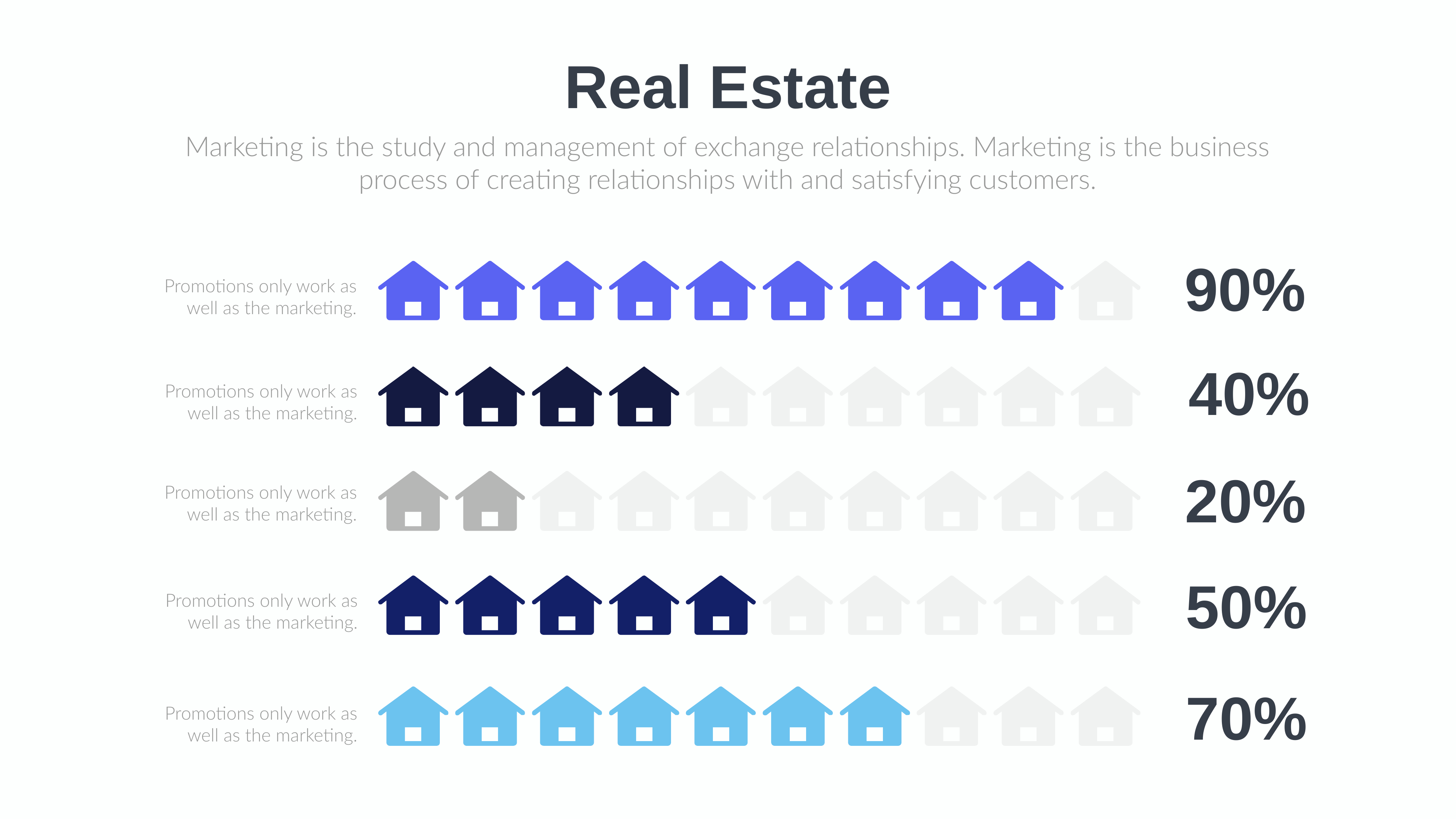

Real Estate
Marketing is the study and management of exchange relationships. Marketing is the business process of creating relationships with and satisfying customers.
90%

Promotions only work as well as the marketing.
40%

Promotions only work as well as the marketing.
20%

Promotions only work as well as the marketing.
50%

Promotions only work as well as the marketing.
70%

Promotions only work as well as the marketing.